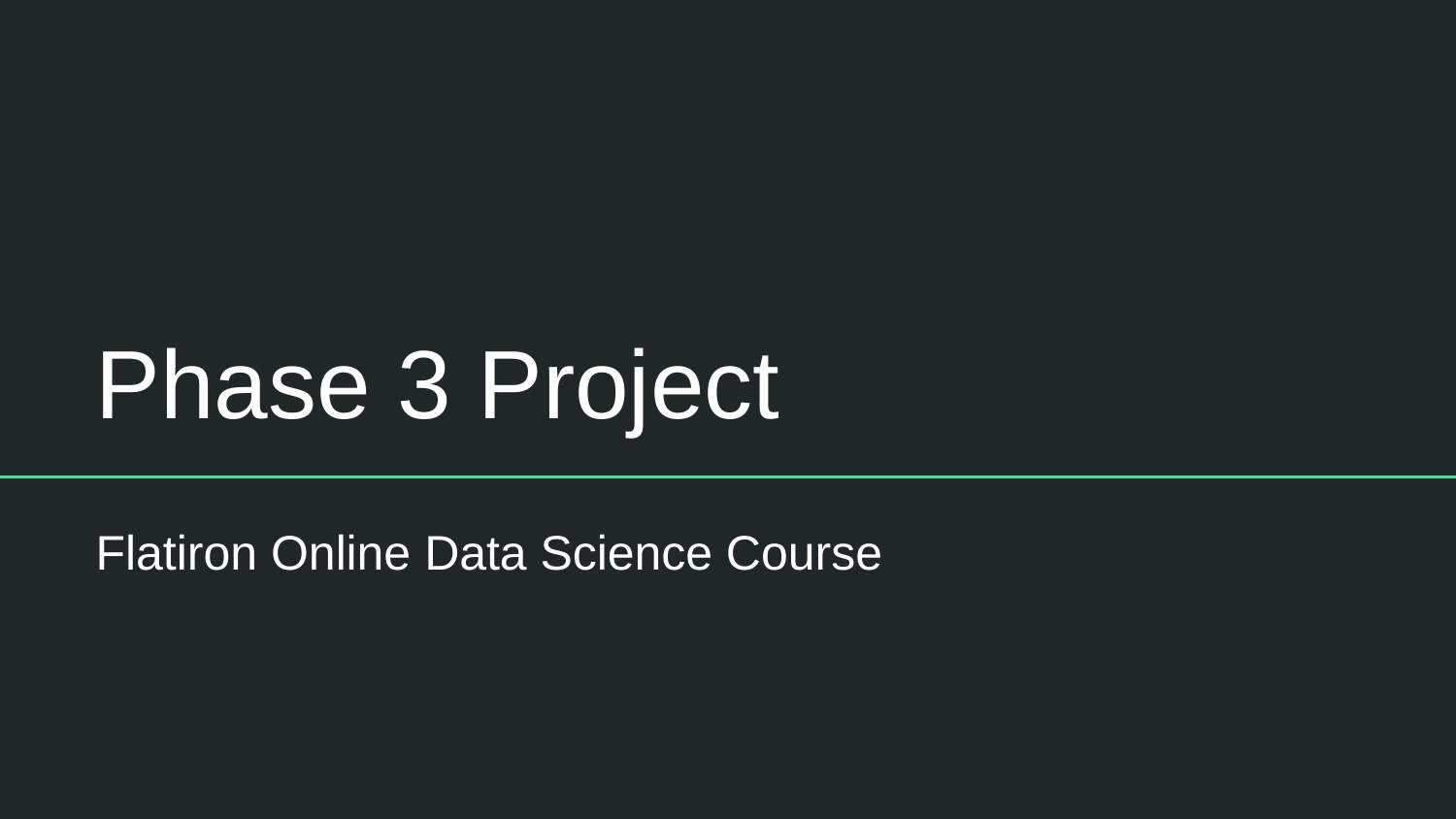

# Phase 3 Project
Flatiron Online Data Science Course